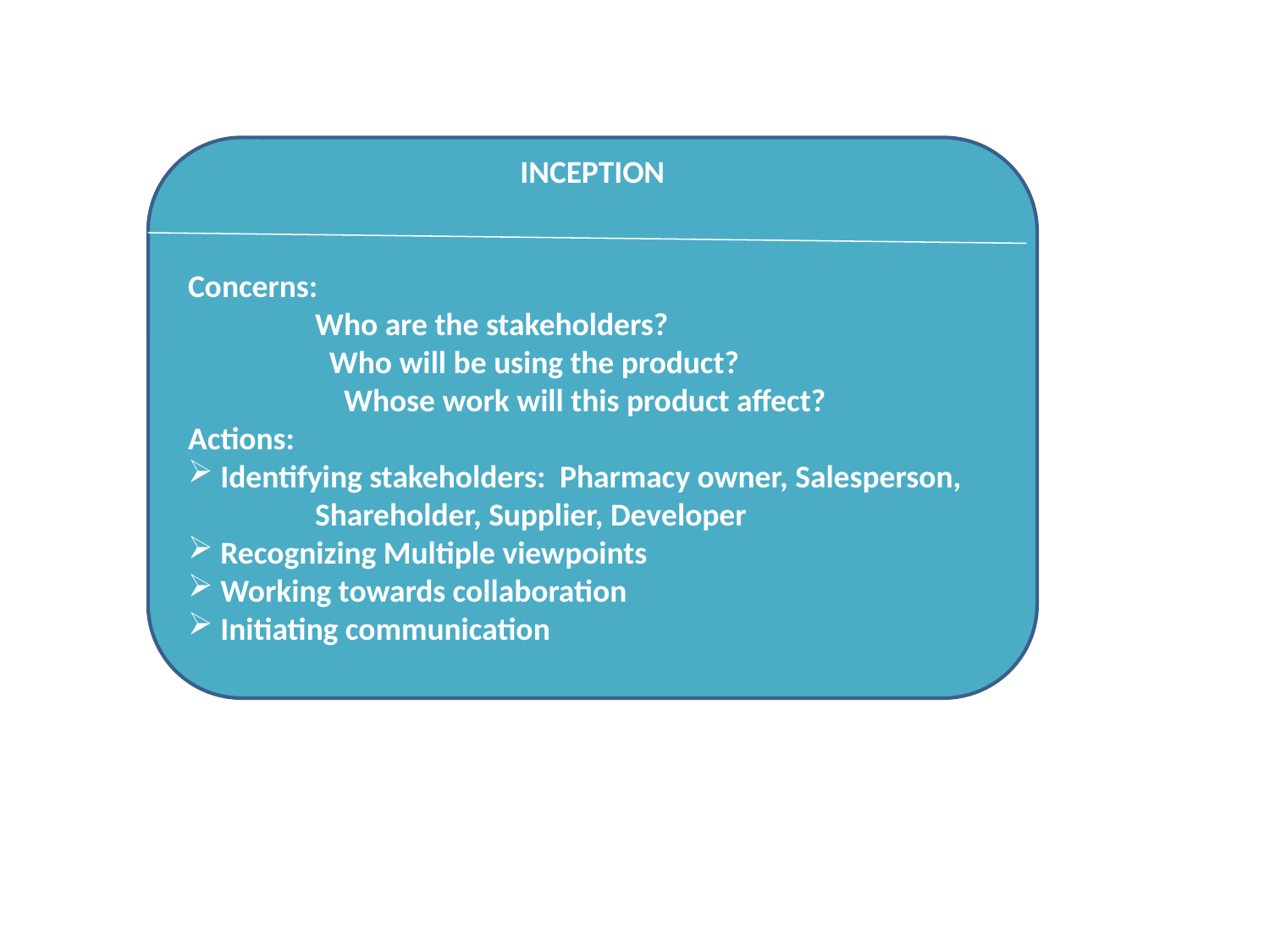

INCEPTION

Concerns:
	Who are the stakeholders?
	  Who will be using the product?
	    Whose work will this product affect?
Actions:
 Identifying stakeholders:  Pharmacy owner, Salesperson, 	Shareholder, Supplier, Developer
 Recognizing Multiple viewpoints
 Working towards collaboration
 Initiating communication

#